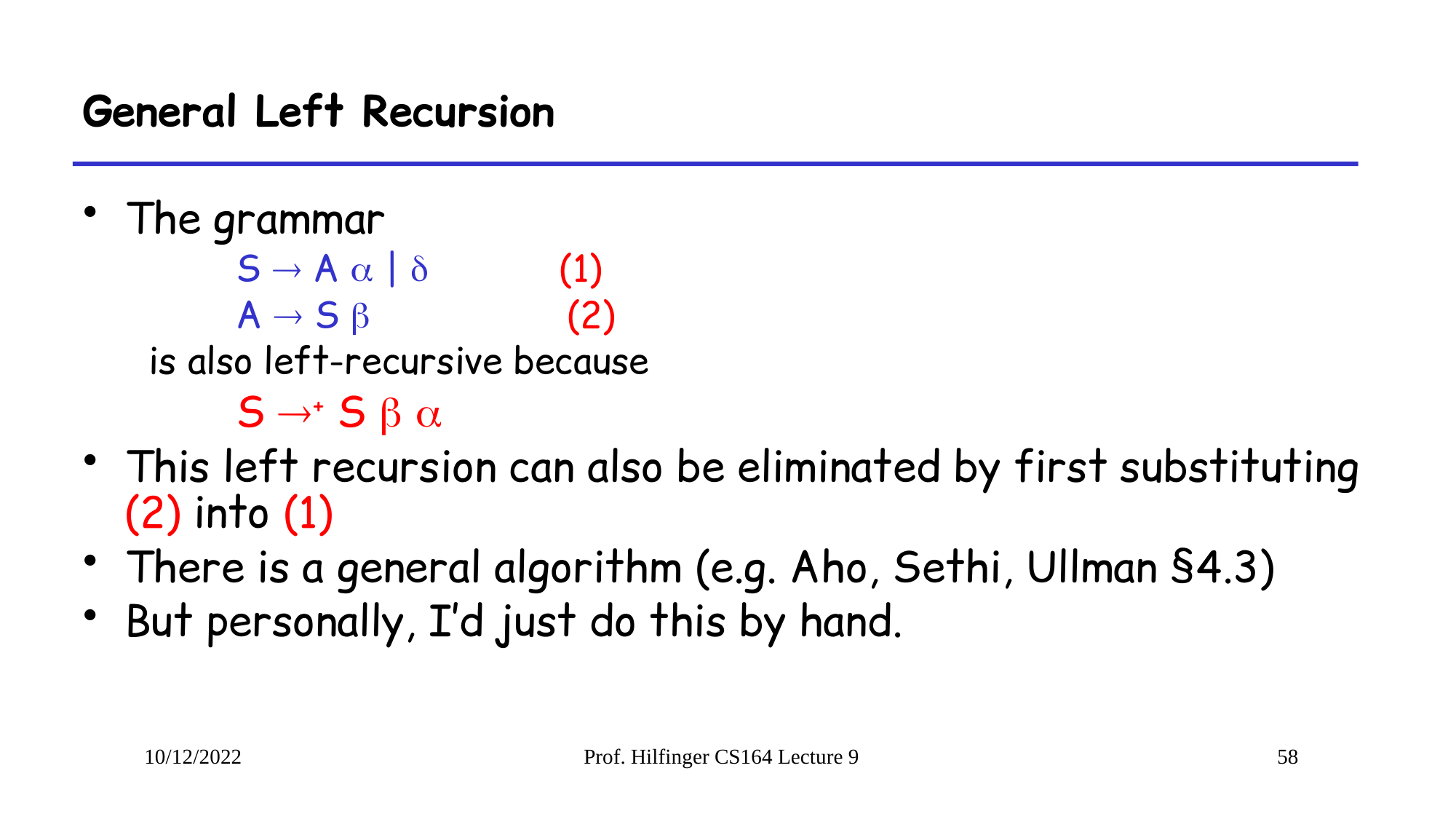

# General Left Recursion
The grammar
         S → A α | δ            (1)
         A → S β                  (2)
 is also left-recursive because
            S →+ S β α
This left recursion can also be eliminated by first substituting (2) into (1)
There is a general algorithm (e.g. Aho, Sethi, Ullman §4.3)
But personally, I’d just do this by hand.
10/12/2022
Prof. Hilfinger CS164 Lecture 9
58